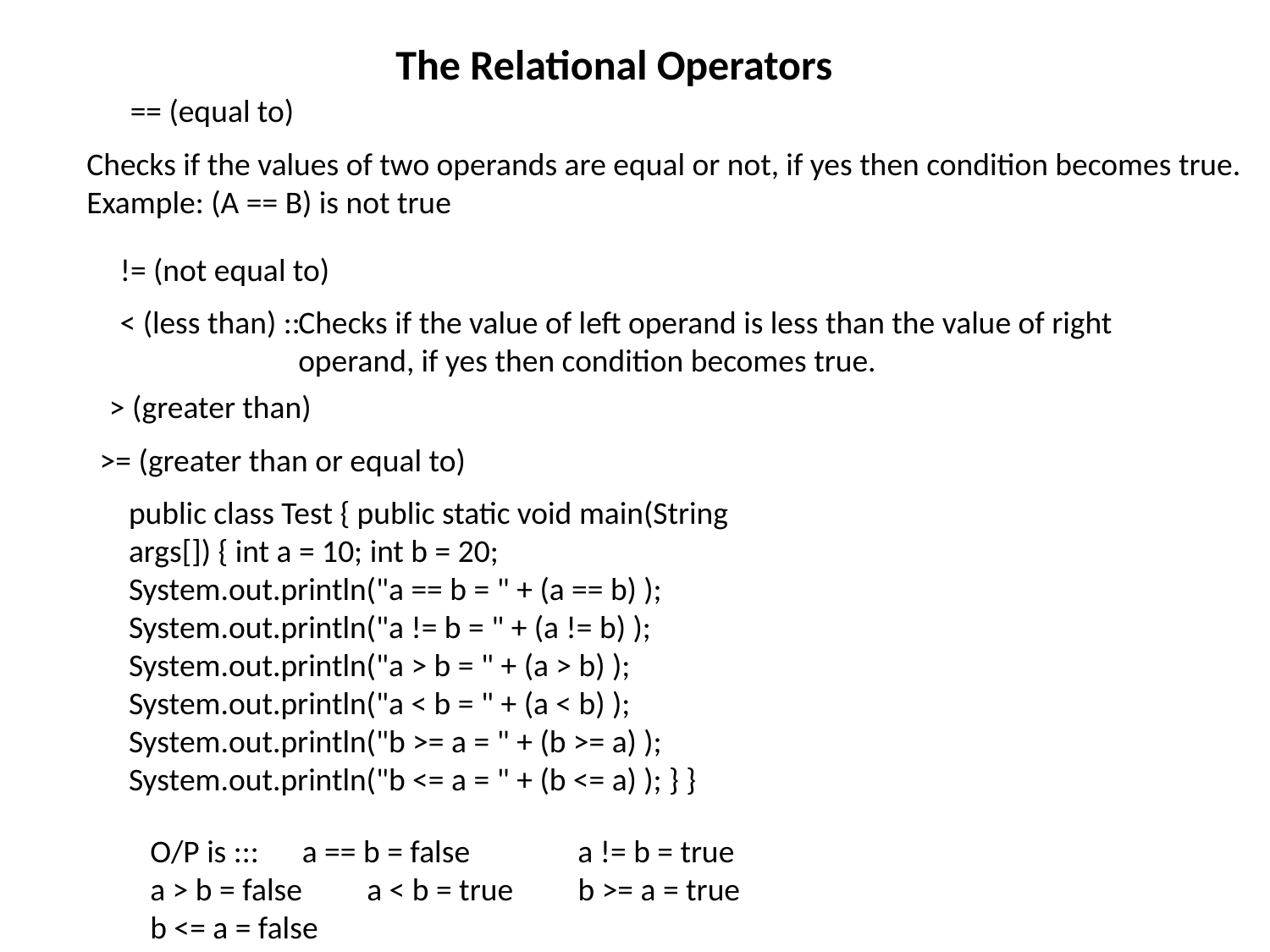

The Relational Operators
== (equal to)
Checks if the values of two operands are equal or not, if yes then condition becomes true. Example: (A == B) is not true
!= (not equal to)
< (less than) ::
Checks if the value of left operand is less than the value of right operand, if yes then condition becomes true.
> (greater than)
>= (greater than or equal to)
public class Test { public static void main(String args[]) { int a = 10; int b = 20; System.out.println("a == b = " + (a == b) ); System.out.println("a != b = " + (a != b) ); System.out.println("a > b = " + (a > b) ); System.out.println("a < b = " + (a < b) ); System.out.println("b >= a = " + (b >= a) ); System.out.println("b <= a = " + (b <= a) ); } }
O/P is :::      a == b = false               a != b = true
a > b = false         a < b = true         b >= a = true b <= a = false